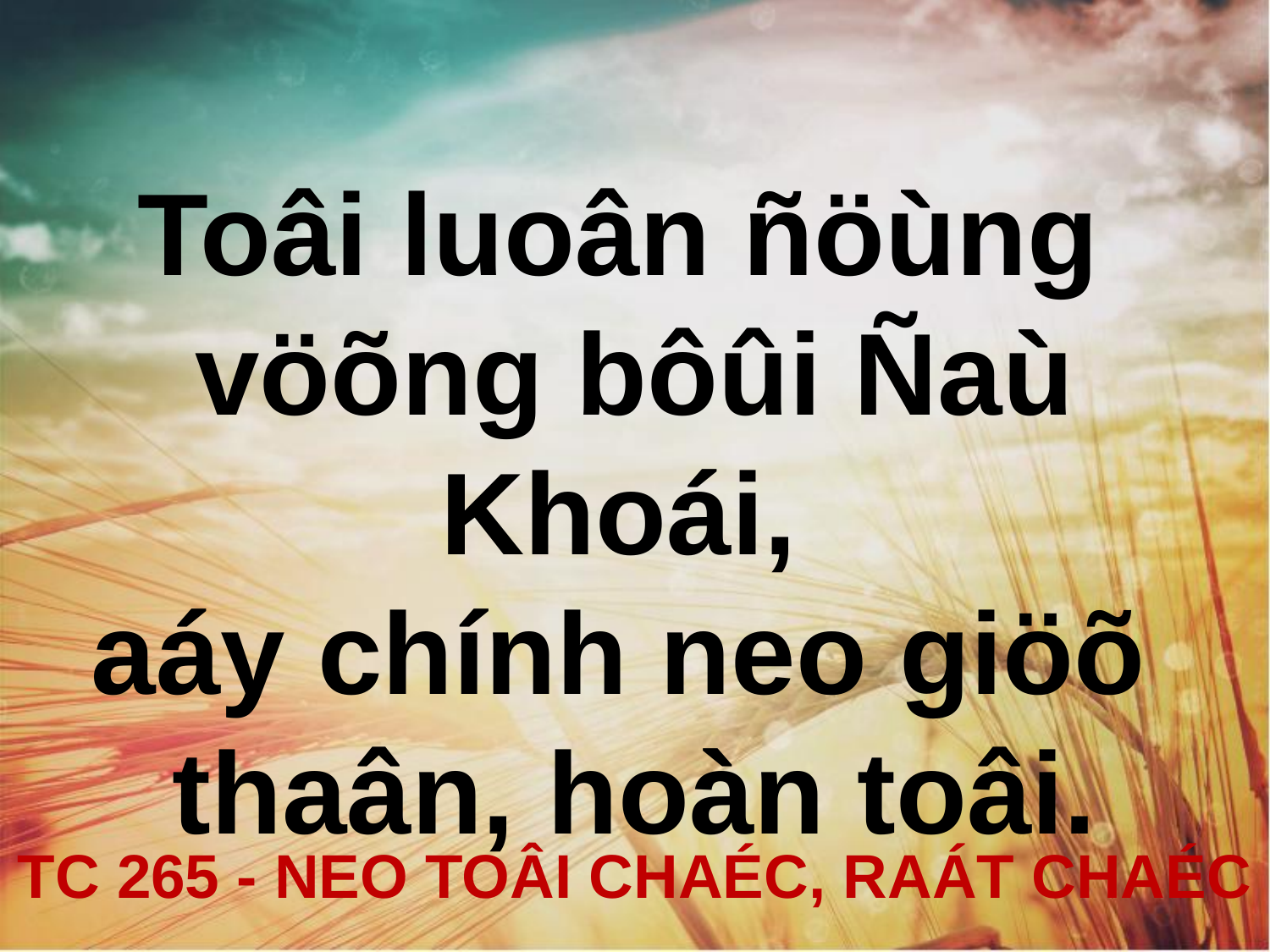

Toâi luoân ñöùng
vöõng bôûi Ñaù Khoái,
aáy chính neo giöõ
thaân, hoàn toâi.
TC 265 - NEO TOÂI CHAÉC, RAÁT CHAÉC